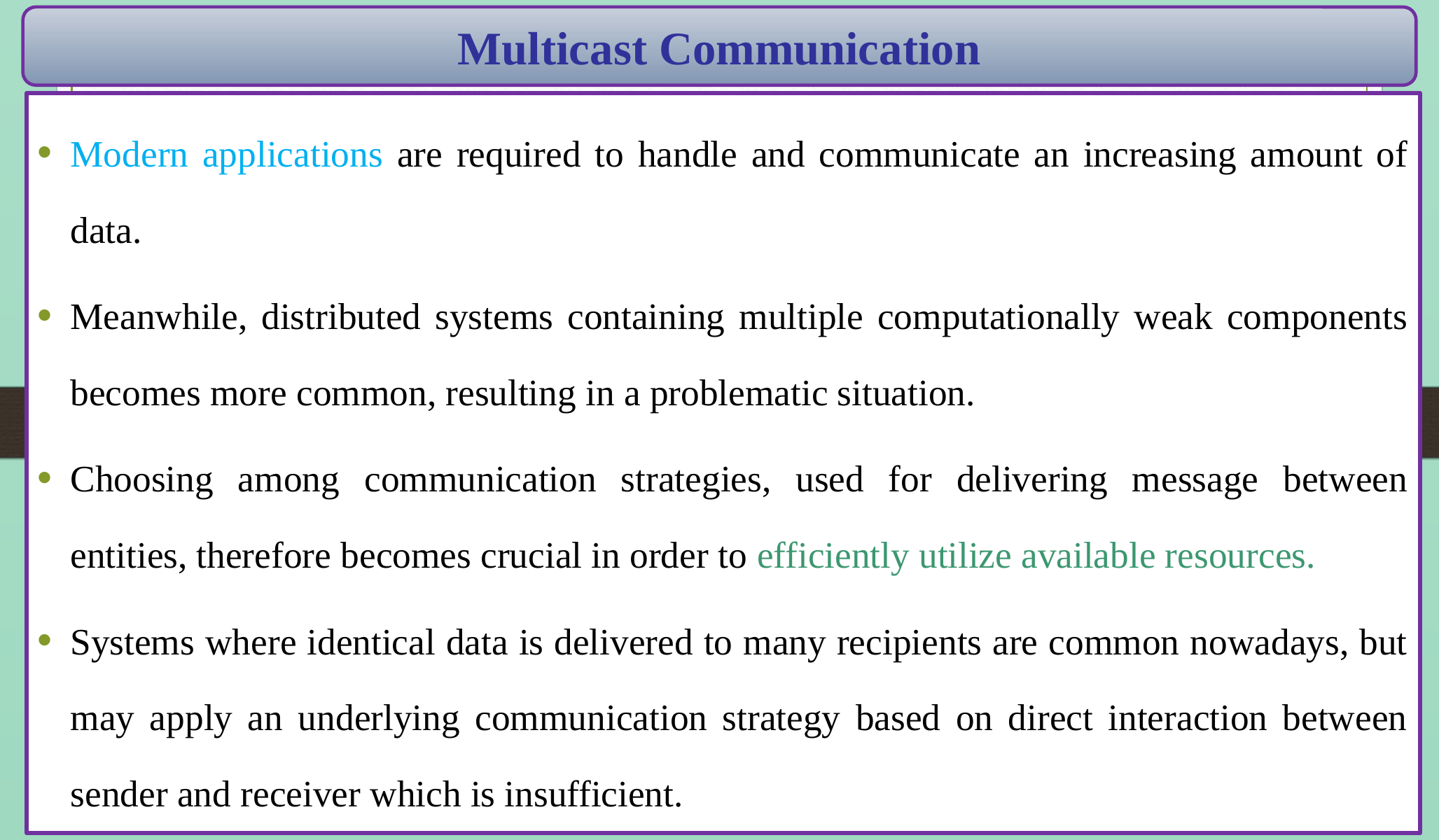

Multicast Communication
Modern applications are required to handle and communicate an increasing amount of data.
Meanwhile, distributed systems containing multiple computationally weak components becomes more common, resulting in a problematic situation.
Choosing among communication strategies, used for delivering message between entities, therefore becomes crucial in order to efficiently utilize available resources.
Systems where identical data is delivered to many recipients are common nowadays, but may apply an underlying communication strategy based on direct interaction between sender and receiver which is insufficient.